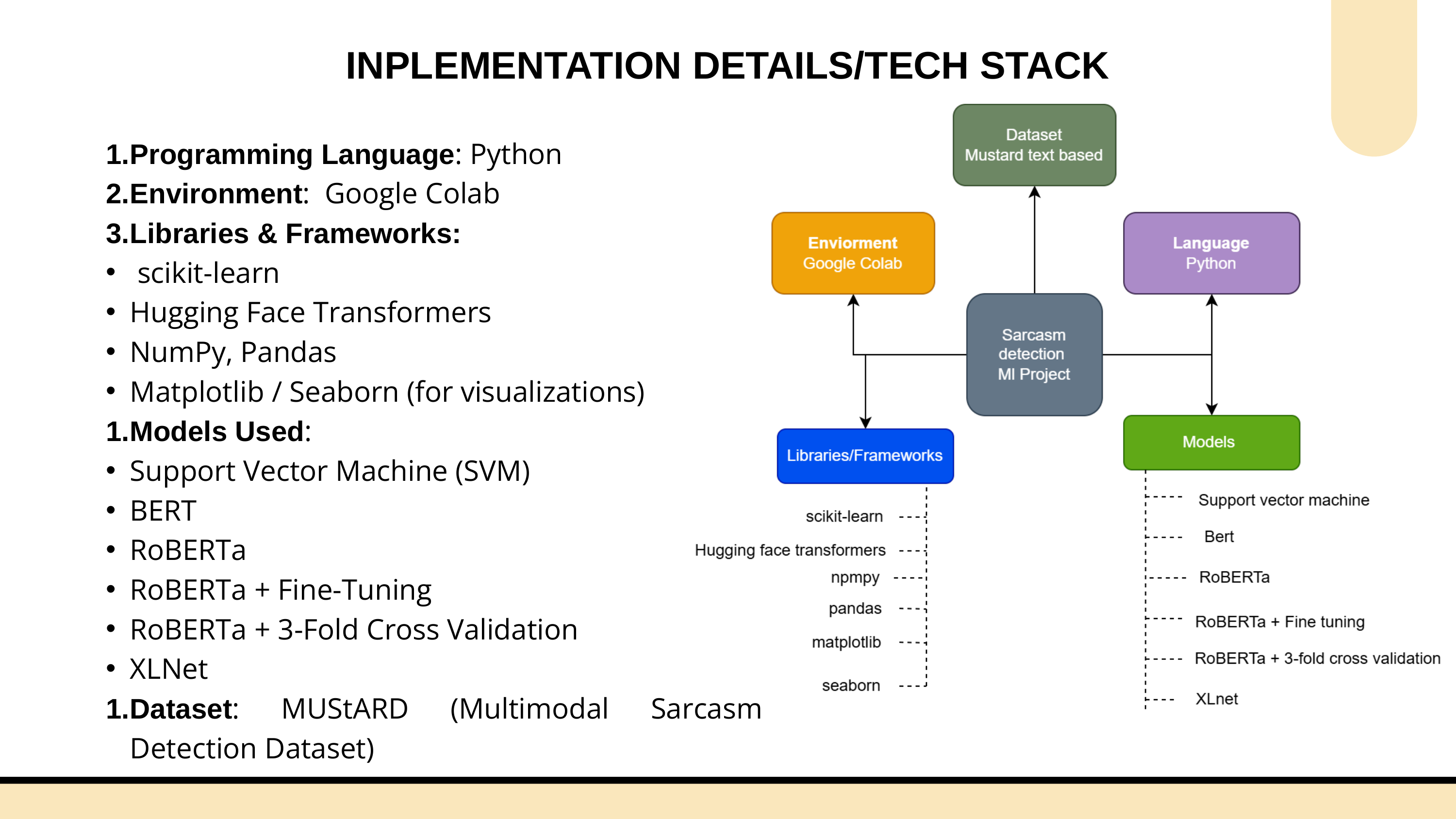

INPLEMENTATION DETAILS/TECH STACK

Programming Language: Python
Environment:  Google Colab
Libraries & Frameworks:
 scikit-learn
Hugging Face Transformers
NumPy, Pandas
Matplotlib / Seaborn (for visualizations)
Models Used:
Support Vector Machine (SVM)
BERT
RoBERTa
RoBERTa + Fine-Tuning
RoBERTa + 3-Fold Cross Validation
XLNet
Dataset: MUStARD (Multimodal Sarcasm Detection Dataset)